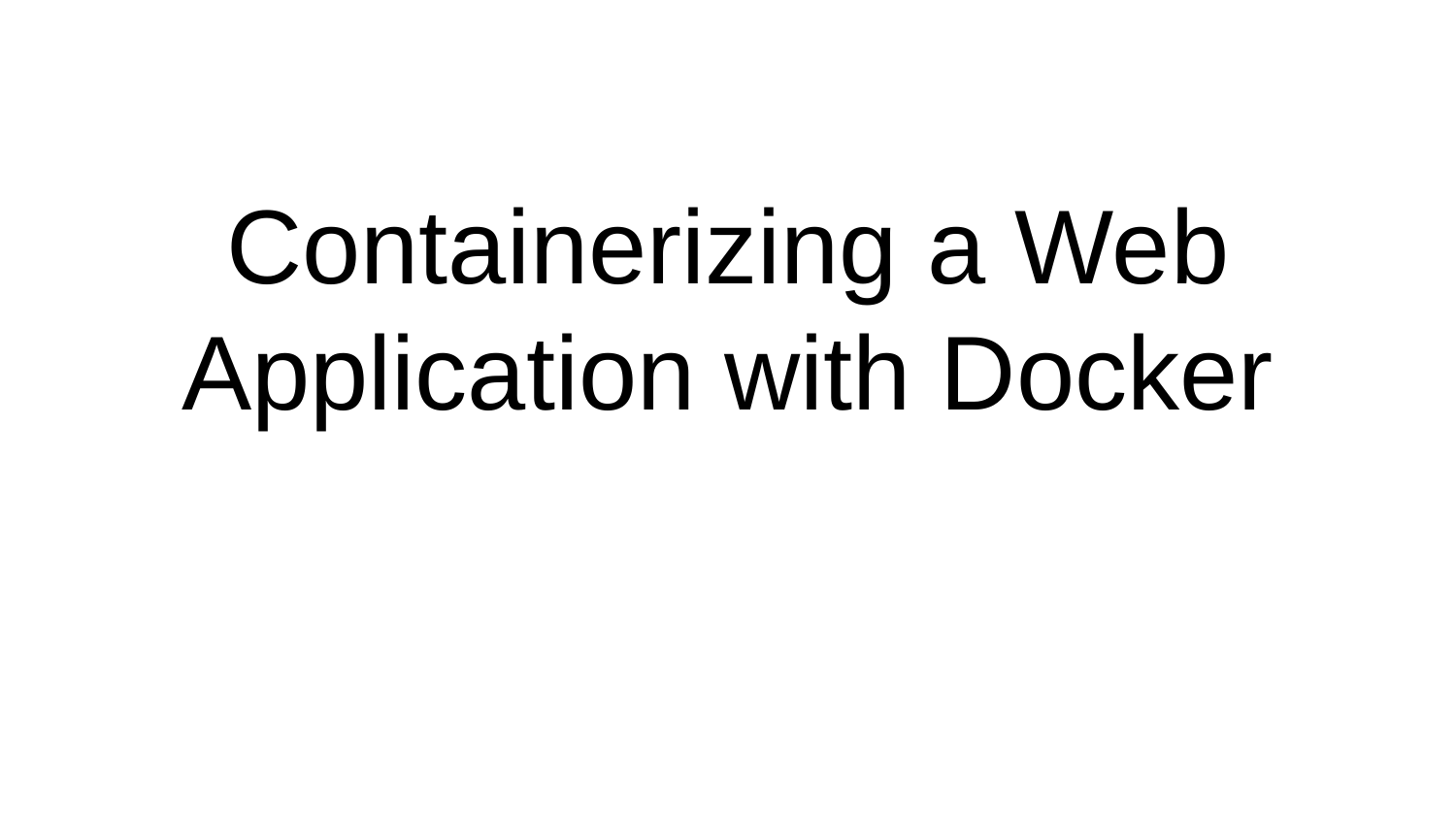

# Containerizing a Web Application with Docker